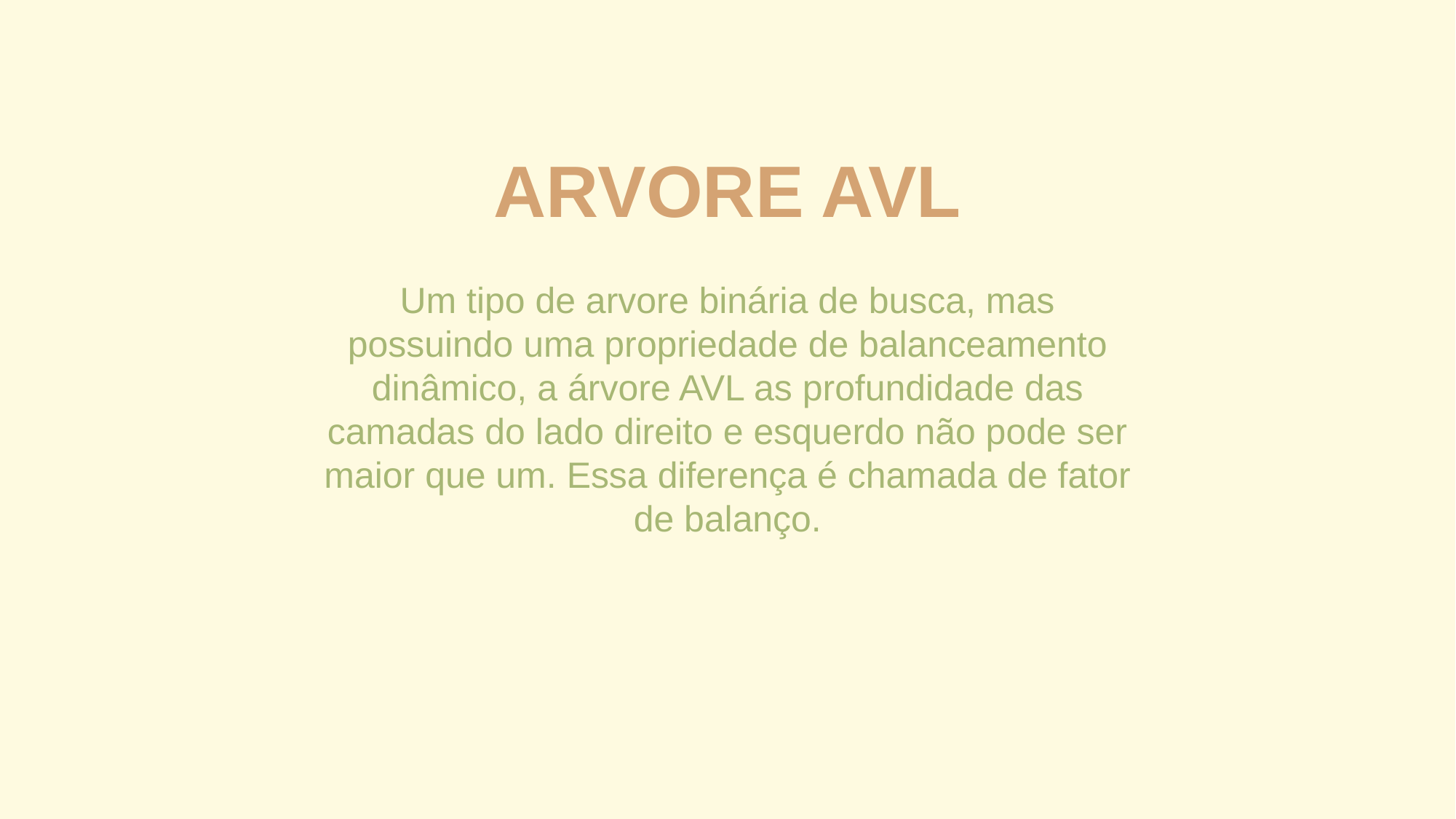

ARVORE AVL
Um tipo de arvore binária de busca, mas possuindo uma propriedade de balanceamento dinâmico, a árvore AVL as profundidade das camadas do lado direito e esquerdo não pode ser maior que um. Essa diferença é chamada de fator de balanço.